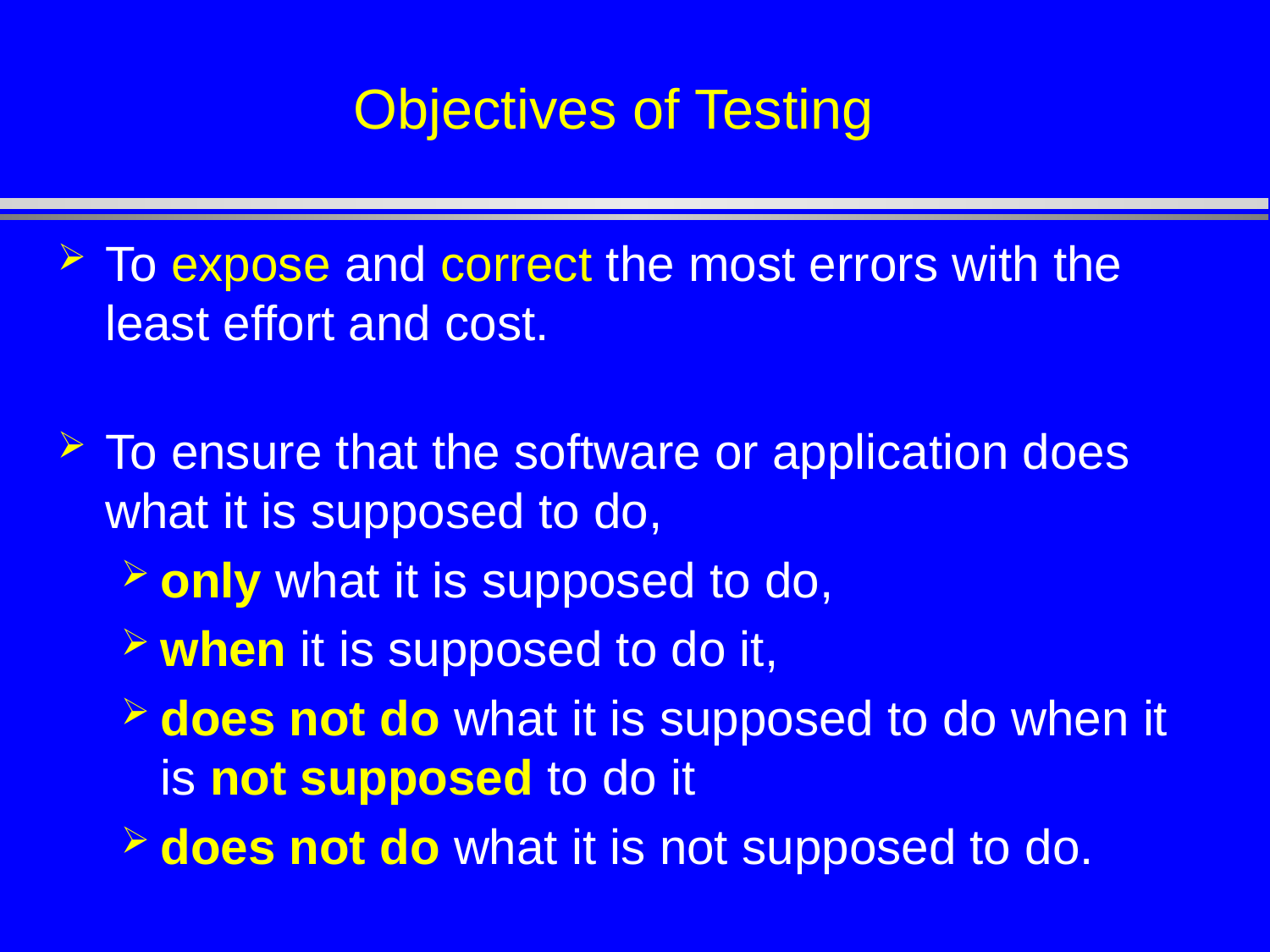

# Objectives of Testing
To expose and correct the most errors with the least effort and cost.
To ensure that the software or application does what it is supposed to do,
only what it is supposed to do,
when it is supposed to do it,
does not do what it is supposed to do when it is not supposed to do it
does not do what it is not supposed to do.